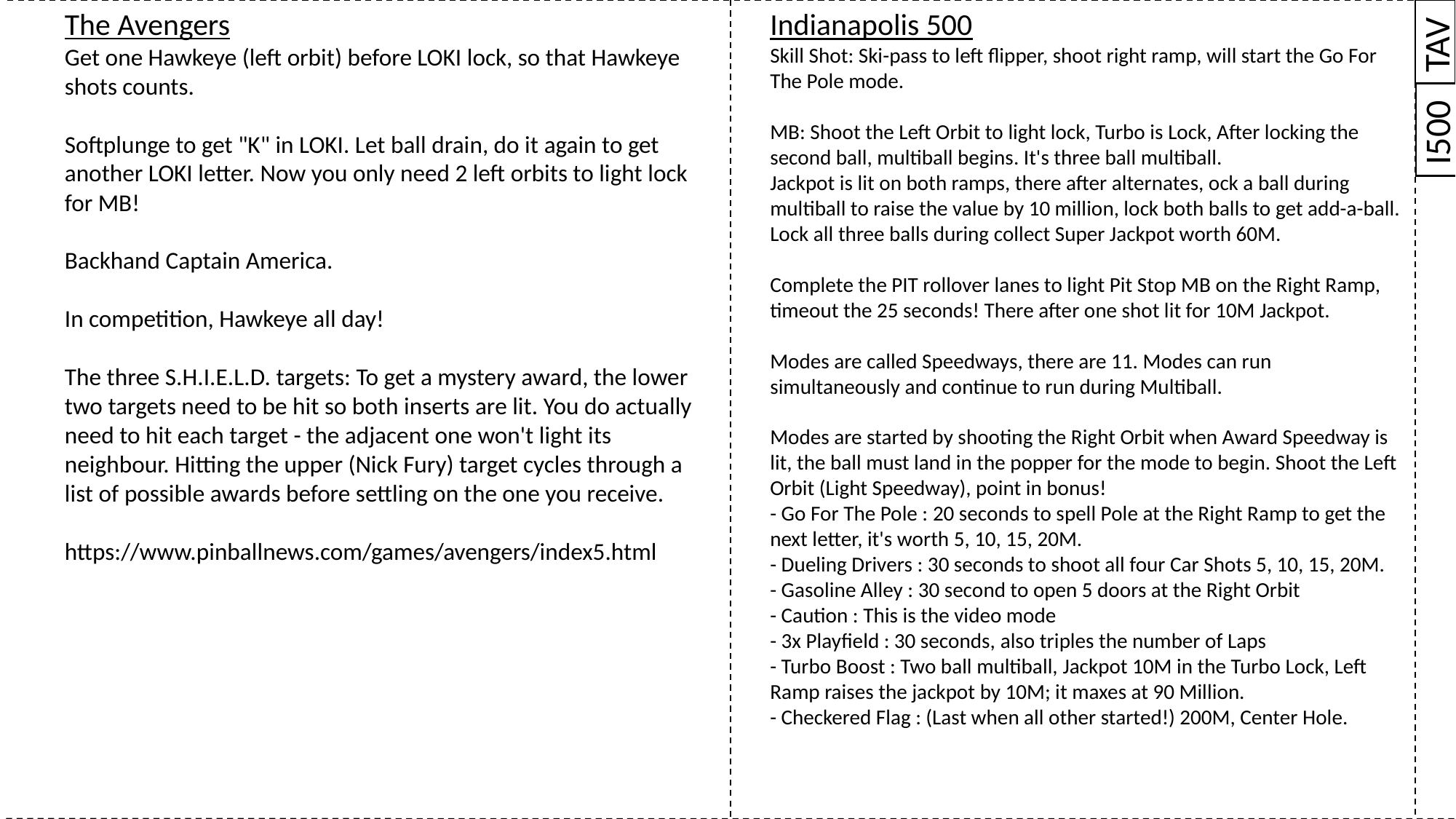

Indianapolis 500
Skill Shot: Ski-pass to left flipper, shoot right ramp, will start the Go For The Pole mode.

MB: Shoot the Left Orbit to light lock, Turbo is Lock, After locking the second ball, multiball begins. It's three ball multiball.
Jackpot is lit on both ramps, there after alternates, ock a ball during multiball to raise the value by 10 million, lock both balls to get add-a-ball.
Lock all three balls during collect Super Jackpot worth 60M.

Complete the PIT rollover lanes to light Pit Stop MB on the Right Ramp, timeout the 25 seconds! There after one shot lit for 10M Jackpot.

Modes are called Speedways, there are 11. Modes can run simultaneously and continue to run during Multiball.

Modes are started by shooting the Right Orbit when Award Speedway is lit, the ball must land in the popper for the mode to begin. Shoot the Left Orbit (Light Speedway), point in bonus!
- Go For The Pole : 20 seconds to spell Pole at the Right Ramp to get the next letter, it's worth 5, 10, 15, 20M.
- Dueling Drivers : 30 seconds to shoot all four Car Shots 5, 10, 15, 20M.
- Gasoline Alley : 30 second to open 5 doors at the Right Orbit
- Caution : This is the video mode
- 3x Playfield : 30 seconds, also triples the number of Laps
- Turbo Boost : Two ball multiball, Jackpot 10M in the Turbo Lock, Left Ramp raises the jackpot by 10M; it maxes at 90 Million.
- Checkered Flag : (Last when all other started!) 200M, Center Hole.
The Avengers
Get one Hawkeye (left orbit) before LOKI lock, so that Hawkeye shots counts.

Softplunge to get "K" in LOKI. Let ball drain, do it again to get another LOKI letter. Now you only need 2 left orbits to light lock for MB!

Backhand Captain America.

In competition, Hawkeye all day!

The three S.H.I.E.L.D. targets: To get a mystery award, the lower two targets need to be hit so both inserts are lit. You do actually need to hit each target - the adjacent one won't light its neighbour. Hitting the upper (Nick Fury) target cycles through a list of possible awards before settling on the one you receive.

https://www.pinballnews.com/games/avengers/index5.html

TAV
I500